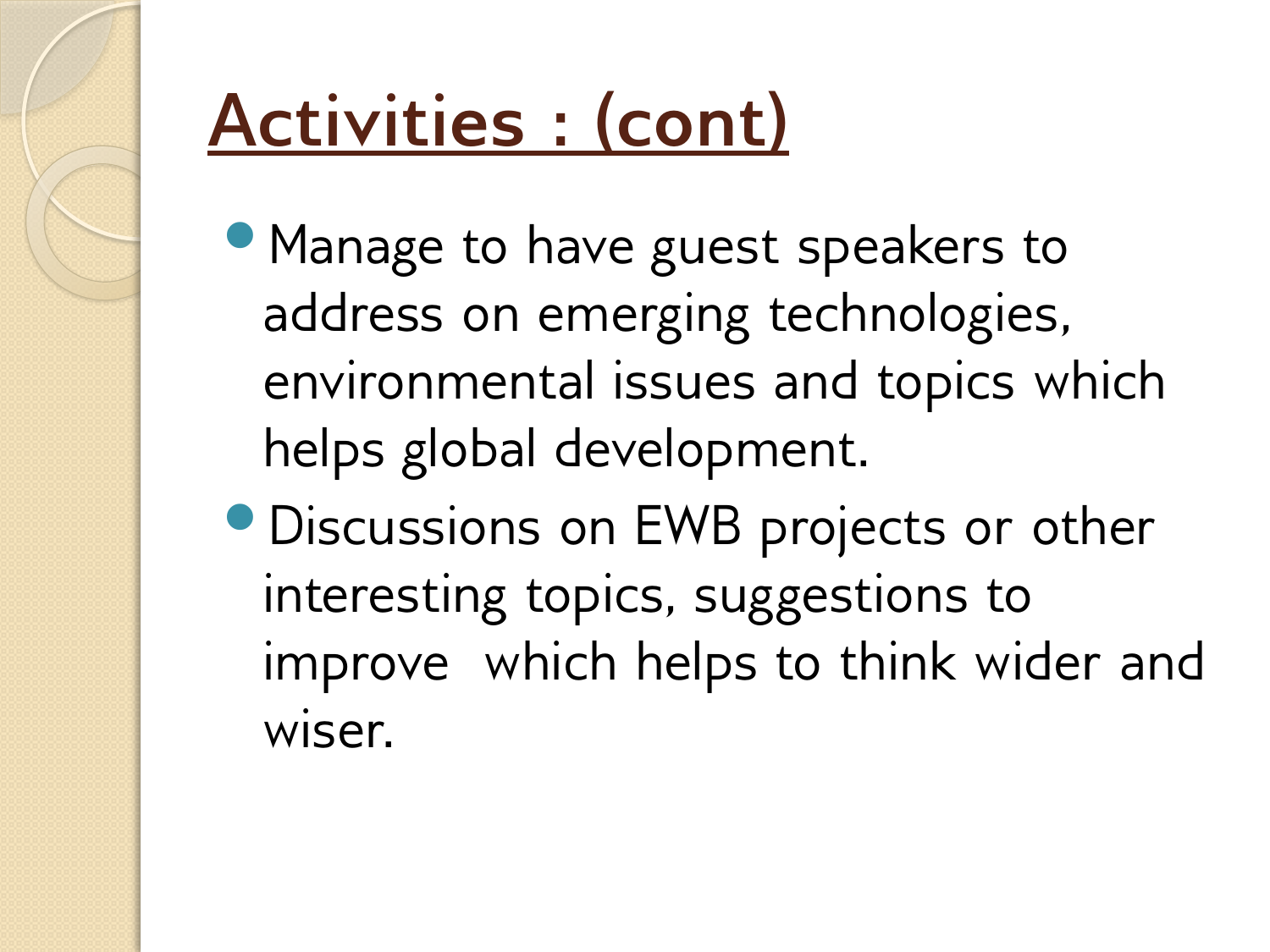

# Activities : (cont)
Manage to have guest speakers to address on emerging technologies, environmental issues and topics which helps global development.
Discussions on EWB projects or other interesting topics, suggestions to improve  which helps to think wider and wiser.